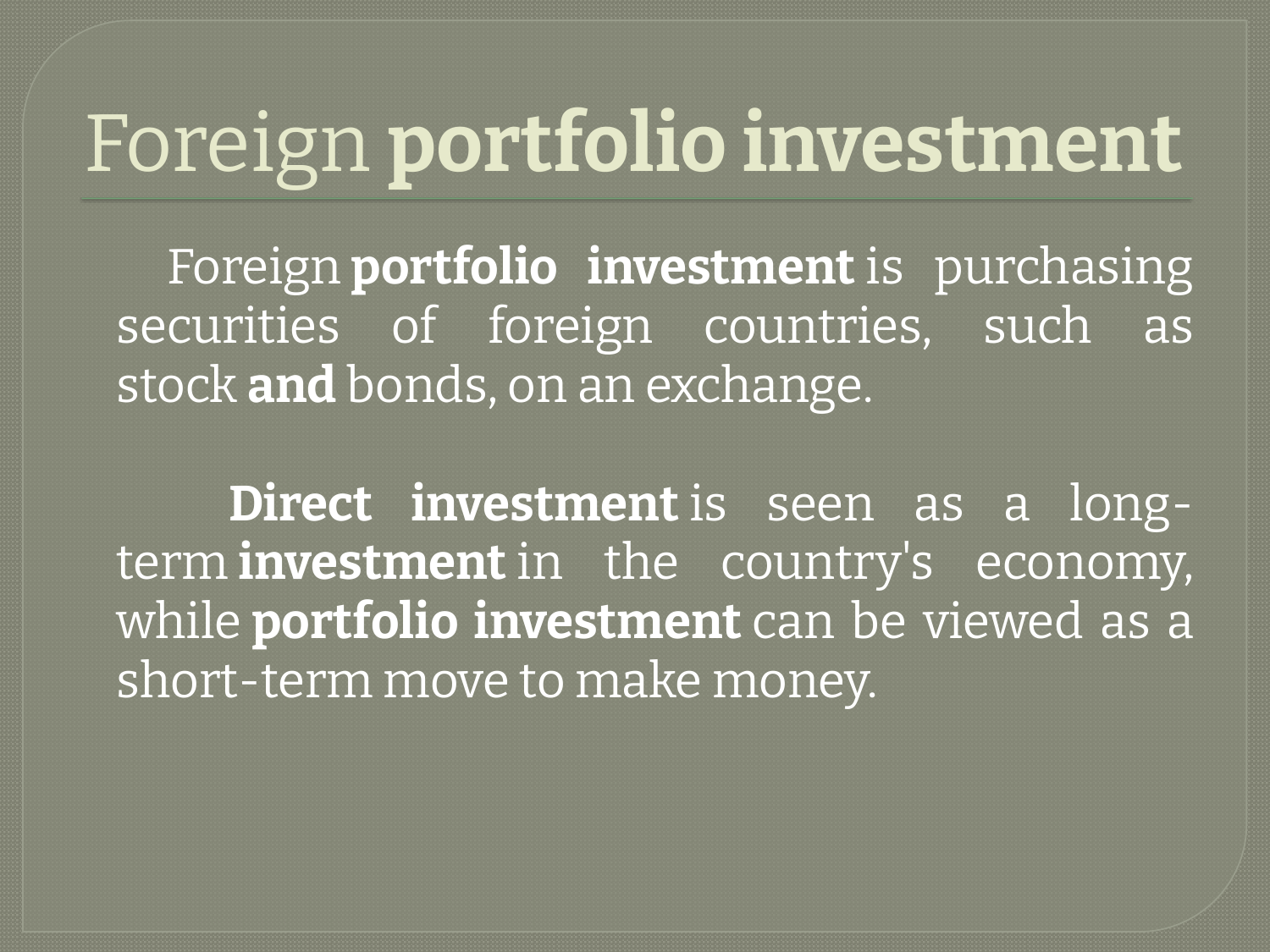

# Foreign portfolio investment
   Foreign portfolio investment is purchasing securities of foreign countries, such as stock and bonds, on an exchange.

    Direct investment is seen as a long-term investment in the country's economy, while portfolio investment can be viewed as a short-term move to make money.